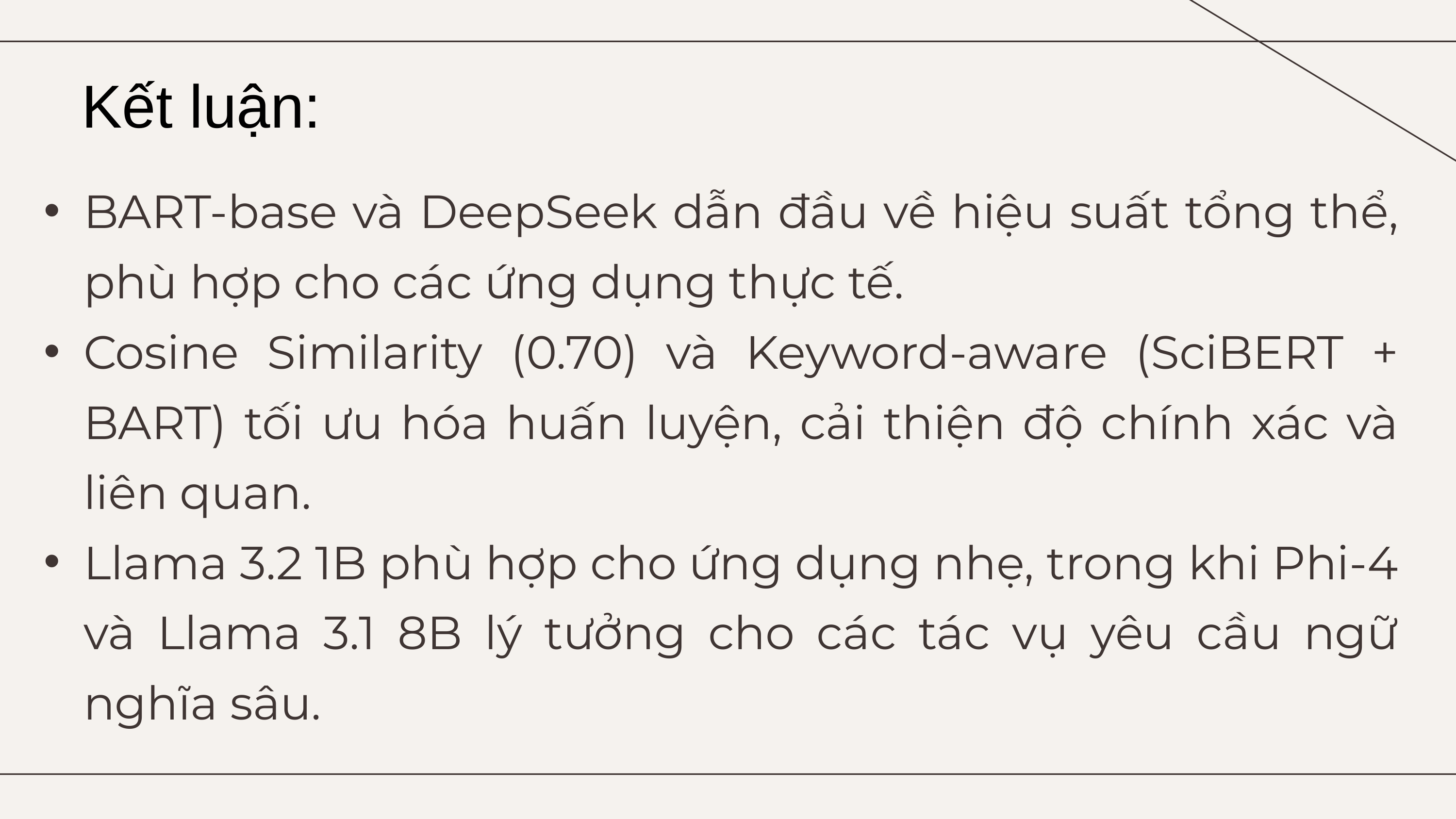

Kết luận:

BART-base và DeepSeek dẫn đầu về hiệu suất tổng thể, phù hợp cho các ứng dụng thực tế.
Cosine Similarity (0.70) và Keyword-aware (SciBERT + BART) tối ưu hóa huấn luyện, cải thiện độ chính xác và liên quan.
Llama 3.2 1B phù hợp cho ứng dụng nhẹ, trong khi Phi-4 và Llama 3.1 8B lý tưởng cho các tác vụ yêu cầu ngữ nghĩa sâu.